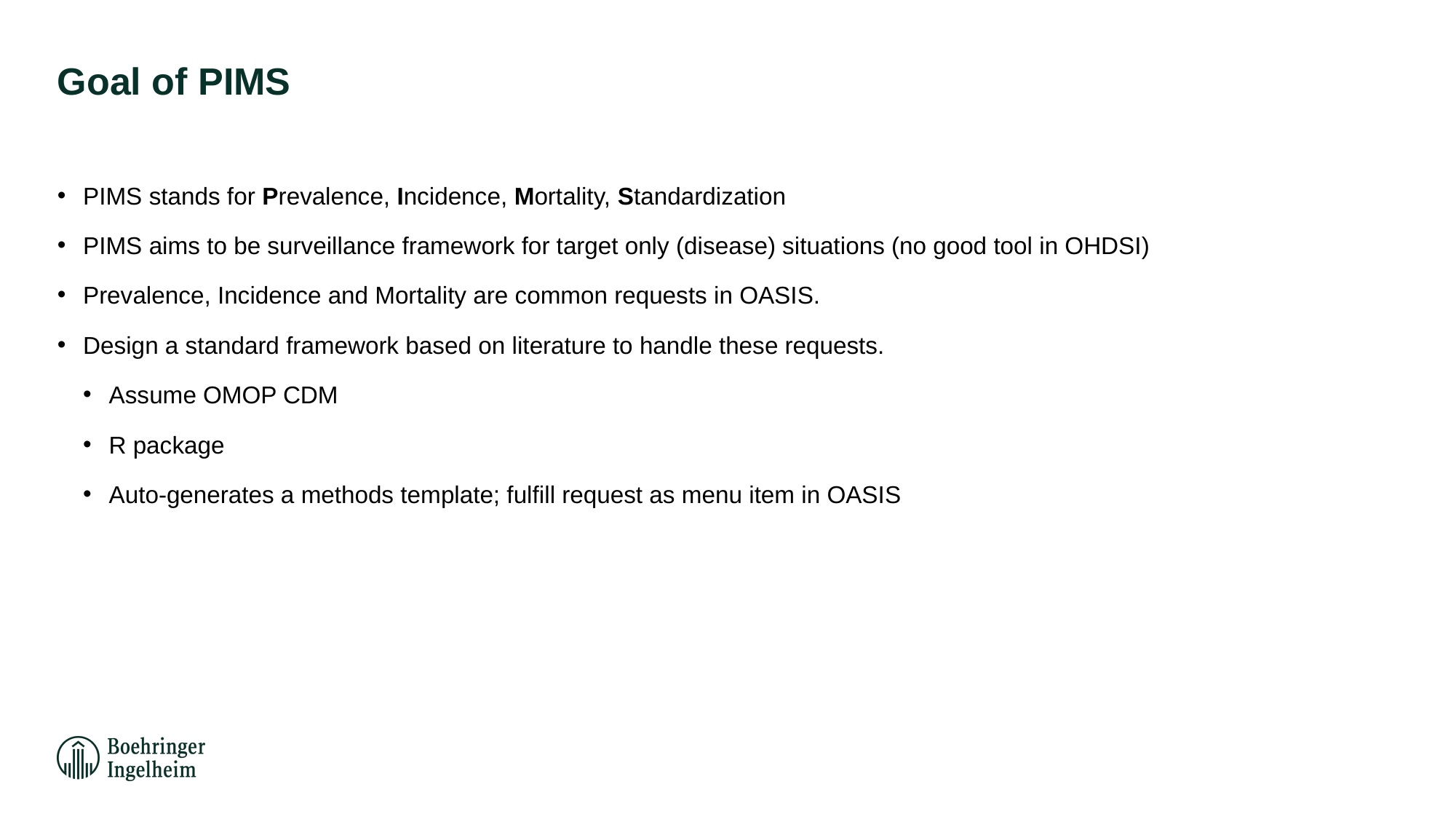

# Goal of PIMS
PIMS stands for Prevalence, Incidence, Mortality, Standardization
PIMS aims to be surveillance framework for target only (disease) situations (no good tool in OHDSI)
Prevalence, Incidence and Mortality are common requests in OASIS.
Design a standard framework based on literature to handle these requests.
Assume OMOP CDM
R package
Auto-generates a methods template; fulfill request as menu item in OASIS